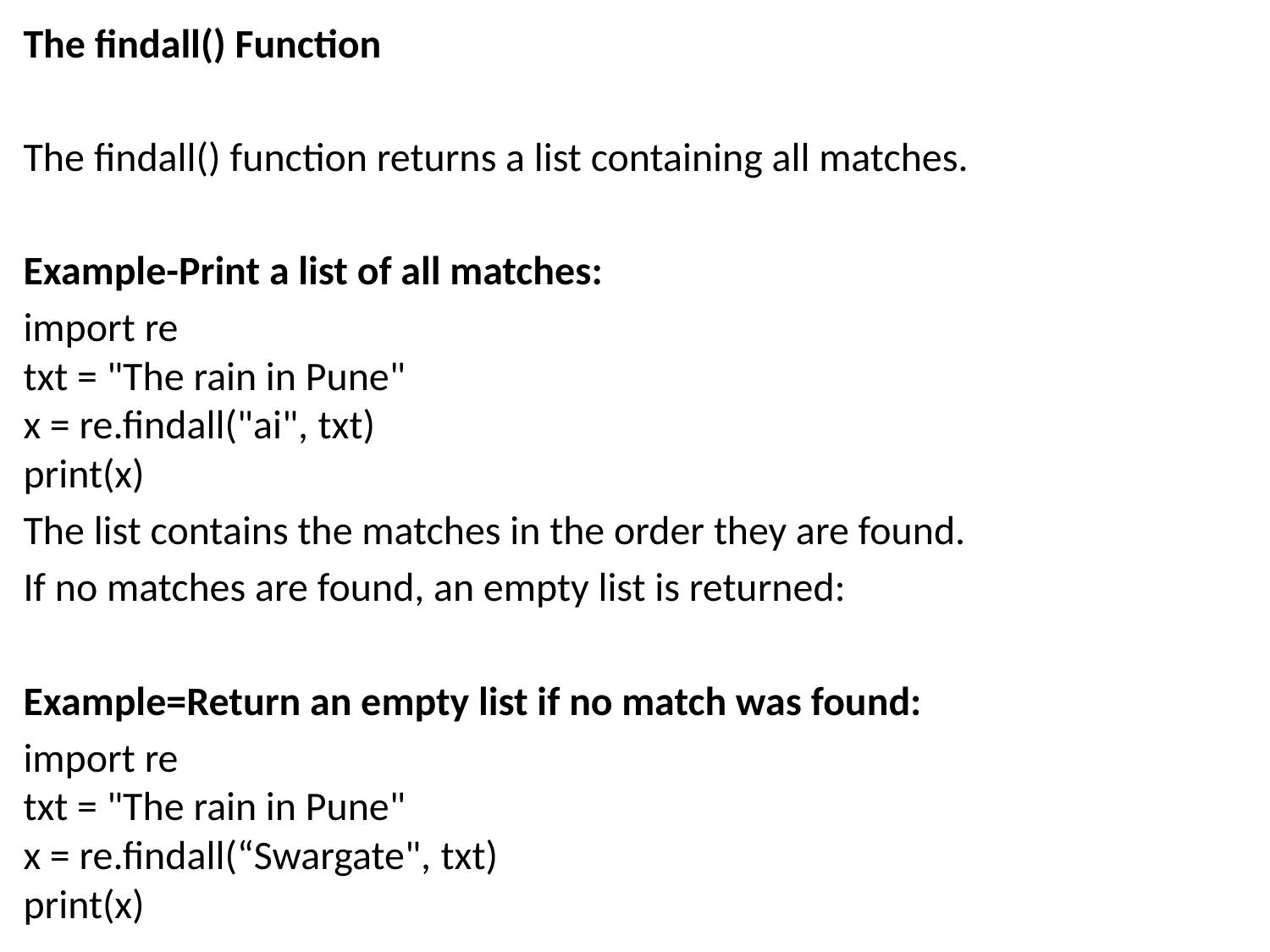

The findall() Function

The findall() function returns a list containing all matches.

Example-Print a list of all matches:
import re
txt = "The rain in Pune"
x = re.findall("ai", txt)
print(x)
The list contains the matches in the order they are found.
If no matches are found, an empty list is returned:

Example=Return an empty list if no match was found:
import re
txt = "The rain in Pune"
x = re.findall(“Swargate", txt)
print(x)